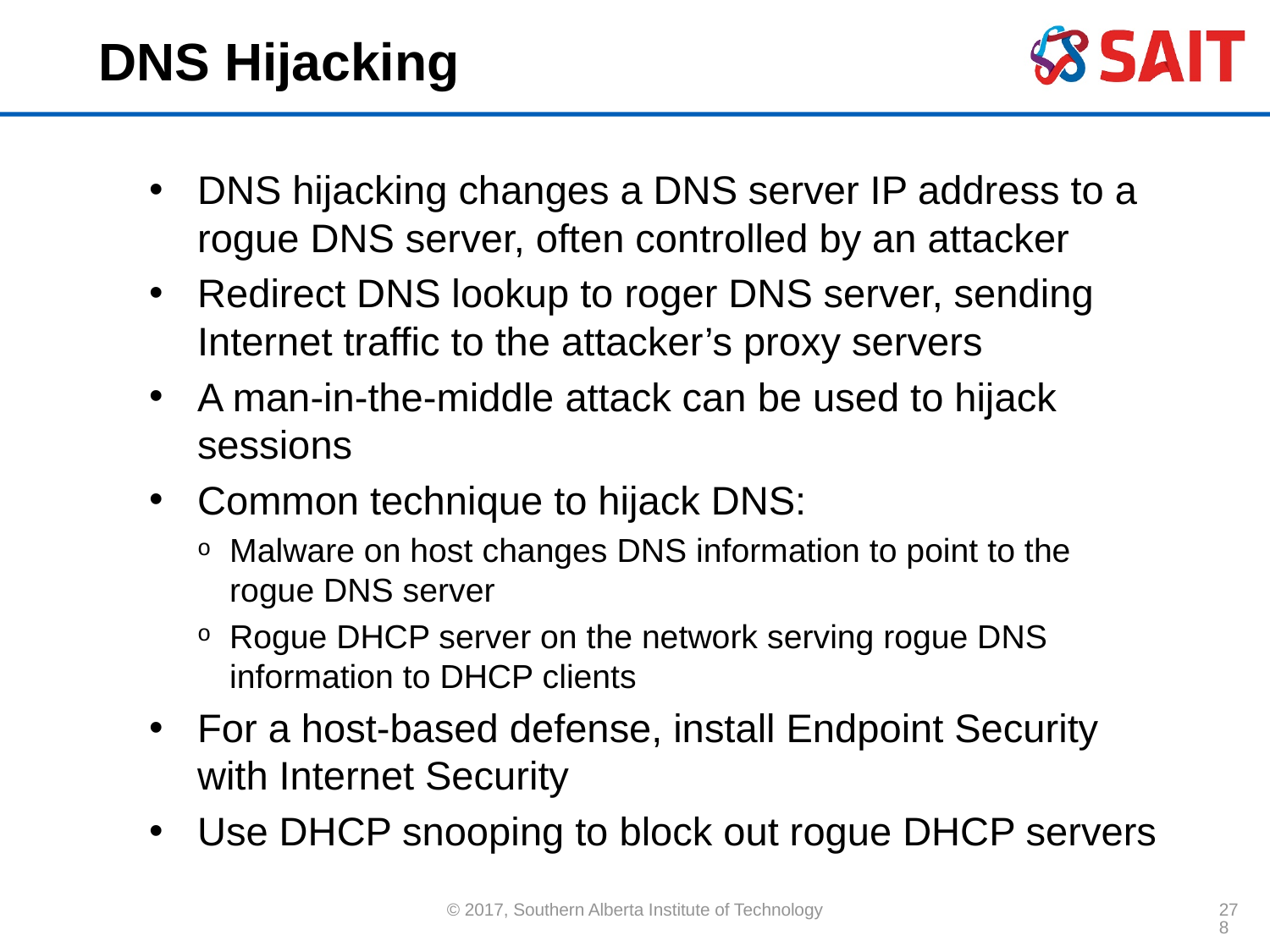

# DNS Hijacking
DNS hijacking changes a DNS server IP address to a rogue DNS server, often controlled by an attacker
Redirect DNS lookup to roger DNS server, sending Internet traffic to the attacker’s proxy servers
A man-in-the-middle attack can be used to hijack sessions
Common technique to hijack DNS:
Malware on host changes DNS information to point to the rogue DNS server
Rogue DHCP server on the network serving rogue DNS information to DHCP clients
For a host-based defense, install Endpoint Security with Internet Security
Use DHCP snooping to block out rogue DHCP servers